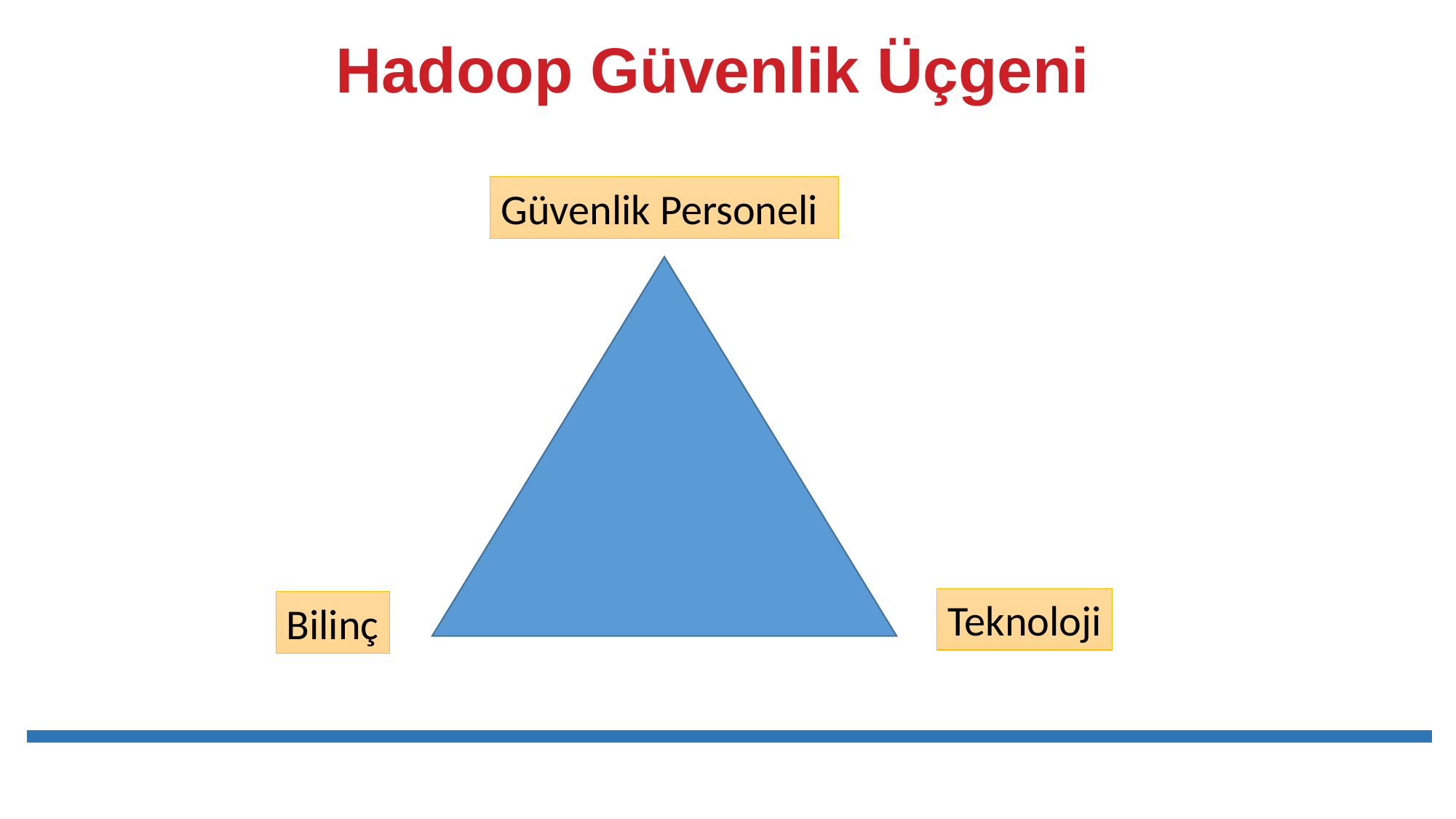

# Hadoop Güvenlik Üçgeni
Güvenlik Personeli

Teknoloji
Bilinç